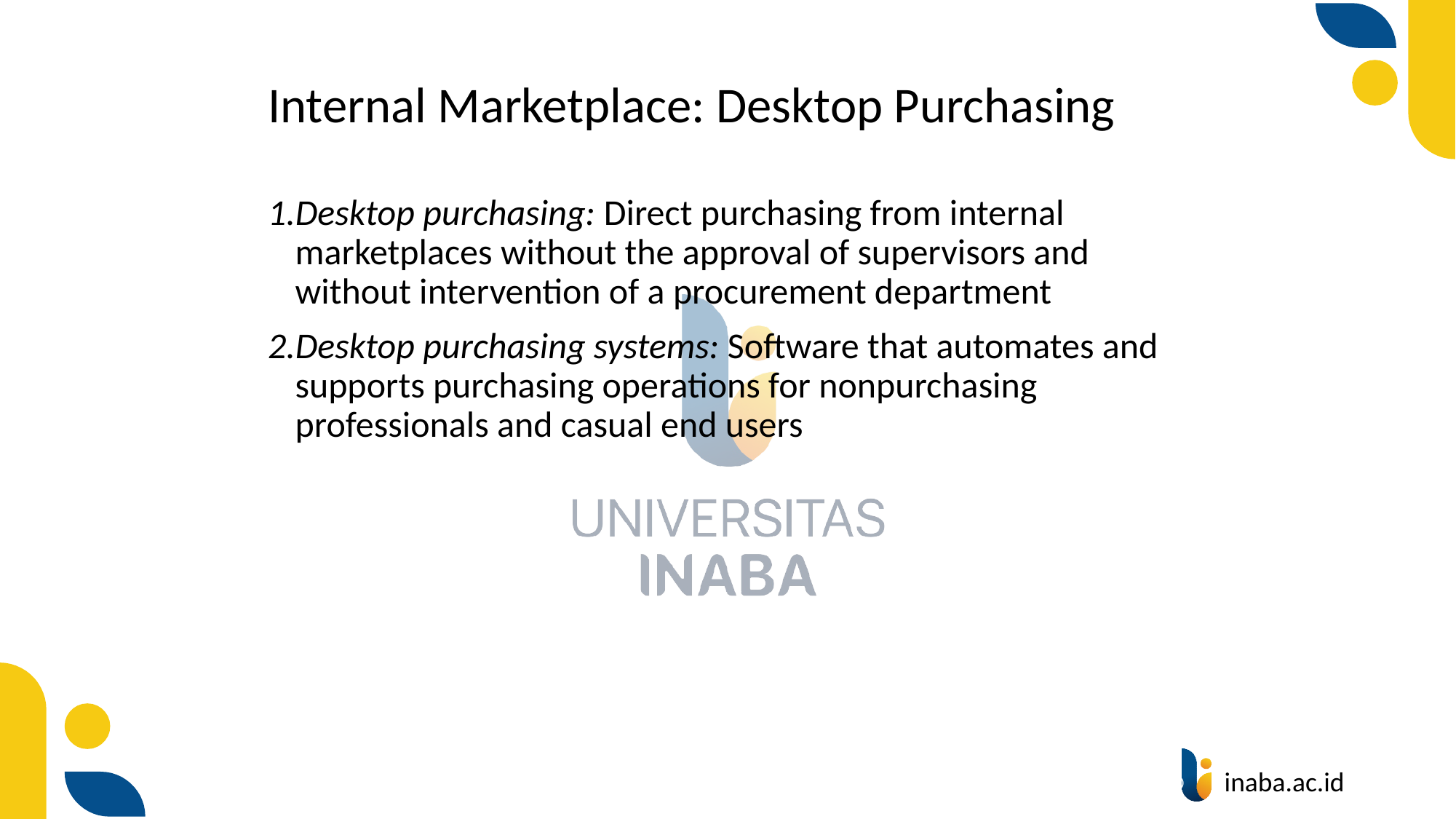

# Internal Marketplace: Desktop Purchasing
Desktop purchasing: Direct purchasing from internal marketplaces without the approval of supervisors and without intervention of a procurement department
Desktop purchasing systems: Software that automates and supports purchasing operations for nonpurchasing professionals and casual end users
71
© Prentice Hall 2004